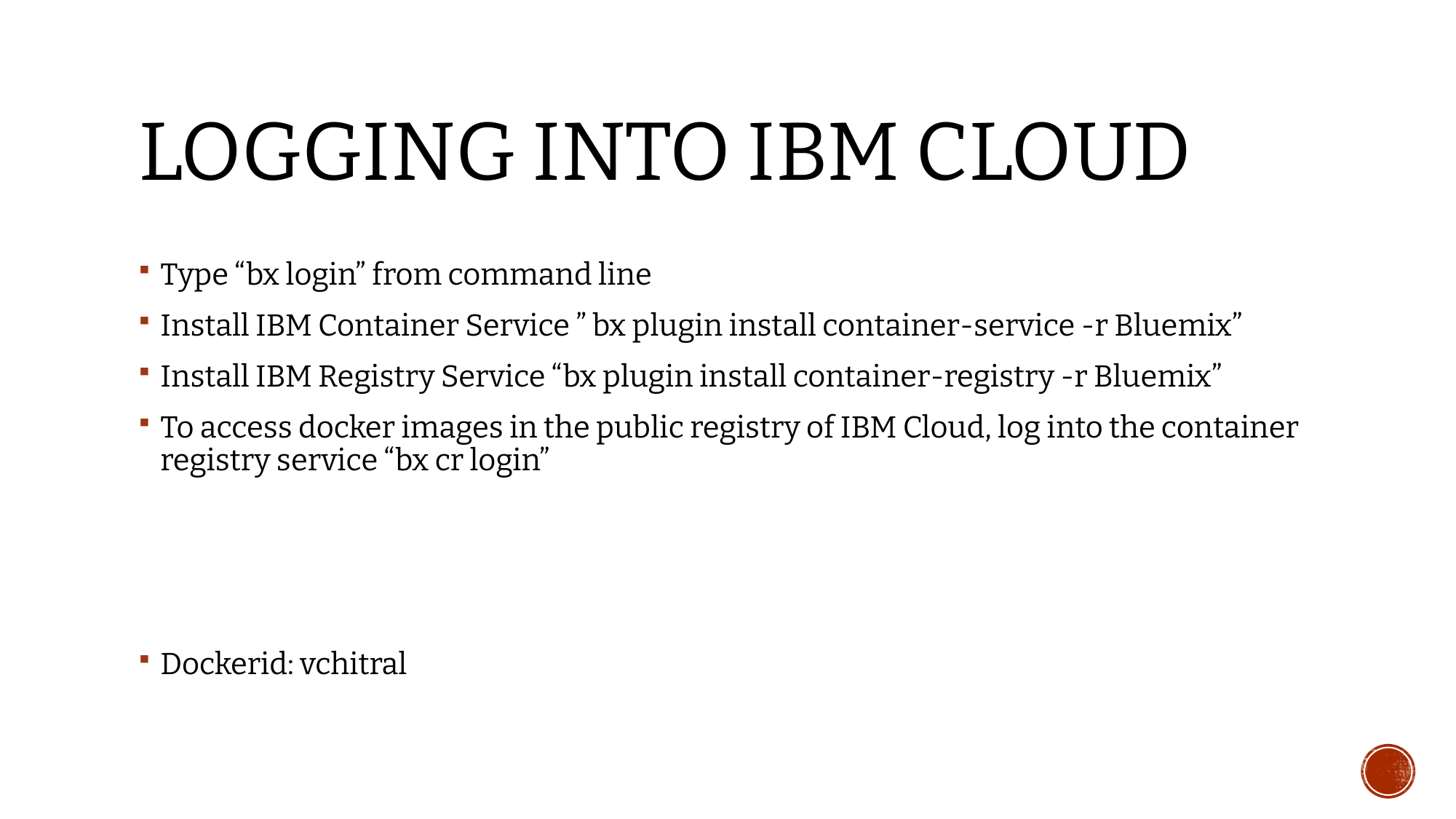

# Logging into IBM cloud
Type “bx login” from command line
Install IBM Container Service ” bx plugin install container-service -r Bluemix”
Install IBM Registry Service “bx plugin install container-registry -r Bluemix”
To access docker images in the public registry of IBM Cloud, log into the container registry service “bx cr login”

Dockerid: vchitral